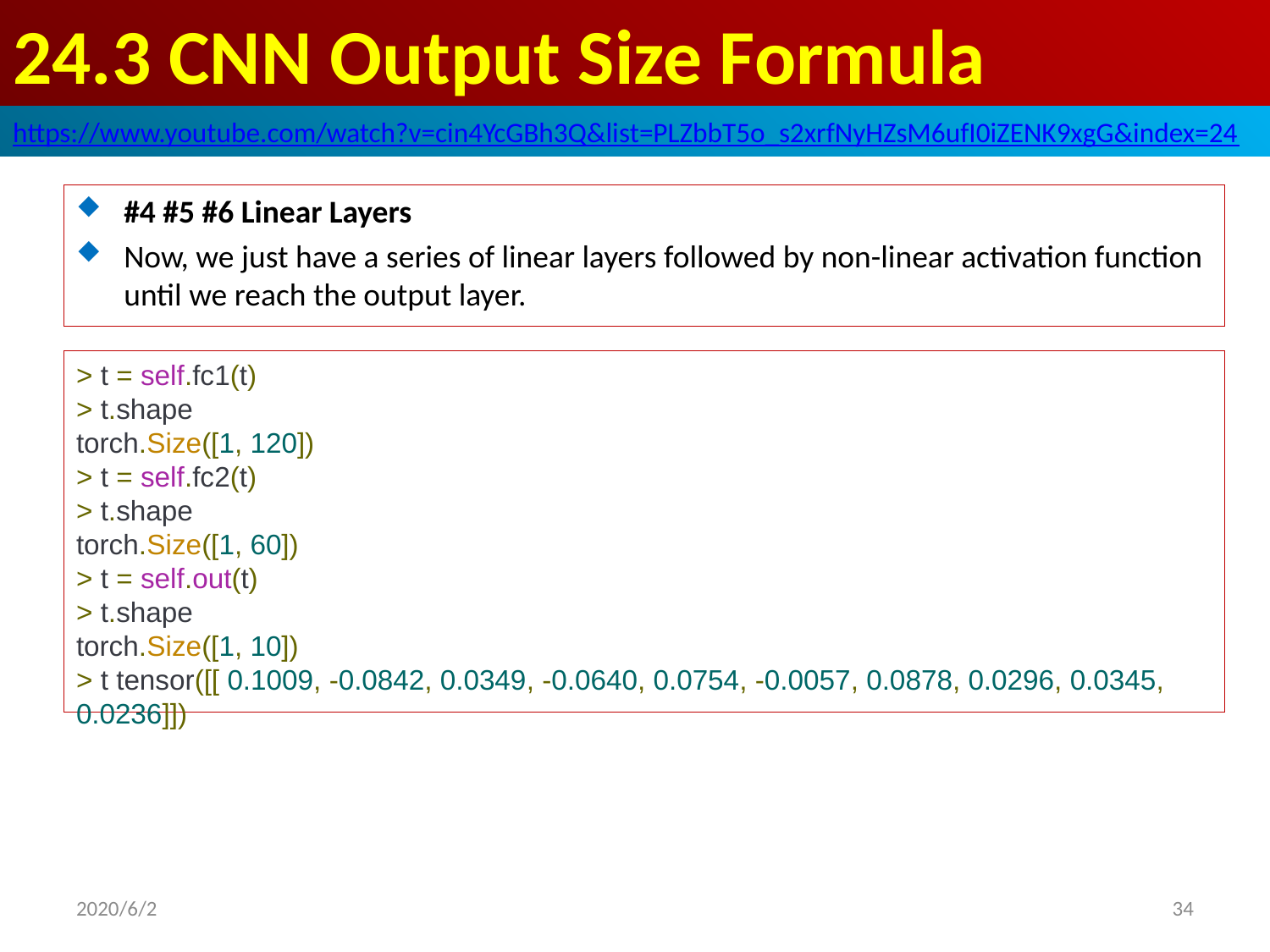

# 24.3 CNN Output Size Formula
https://www.youtube.com/watch?v=cin4YcGBh3Q&list=PLZbbT5o_s2xrfNyHZsM6ufI0iZENK9xgG&index=24
#4 #5 #6 Linear Layers
Now, we just have a series of linear layers followed by non-linear activation function until we reach the output layer.
> t = self.fc1(t)
> t.shape
torch.Size([1, 120])
> t = self.fc2(t)
> t.shape
torch.Size([1, 60])
> t = self.out(t)
> t.shape
torch.Size([1, 10])
> t tensor([[ 0.1009, -0.0842, 0.0349, -0.0640, 0.0754, -0.0057, 0.0878, 0.0296, 0.0345, 0.0236]])
2020/6/2
34